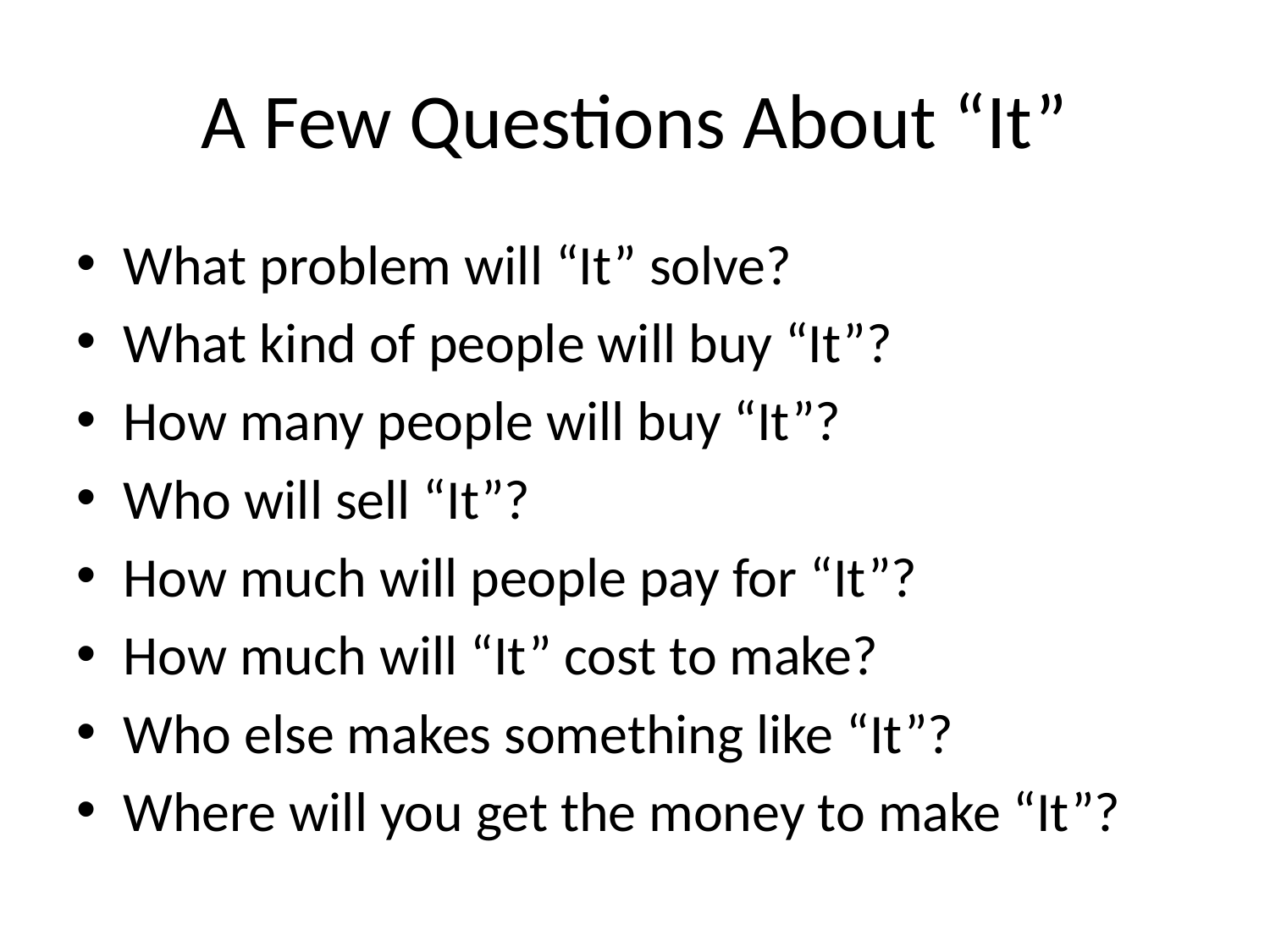

# A Few Questions About “It”
What problem will “It” solve?
What kind of people will buy “It”?
How many people will buy “It”?
Who will sell “It”?
How much will people pay for “It”?
How much will “It” cost to make?
Who else makes something like “It”?
Where will you get the money to make “It”?